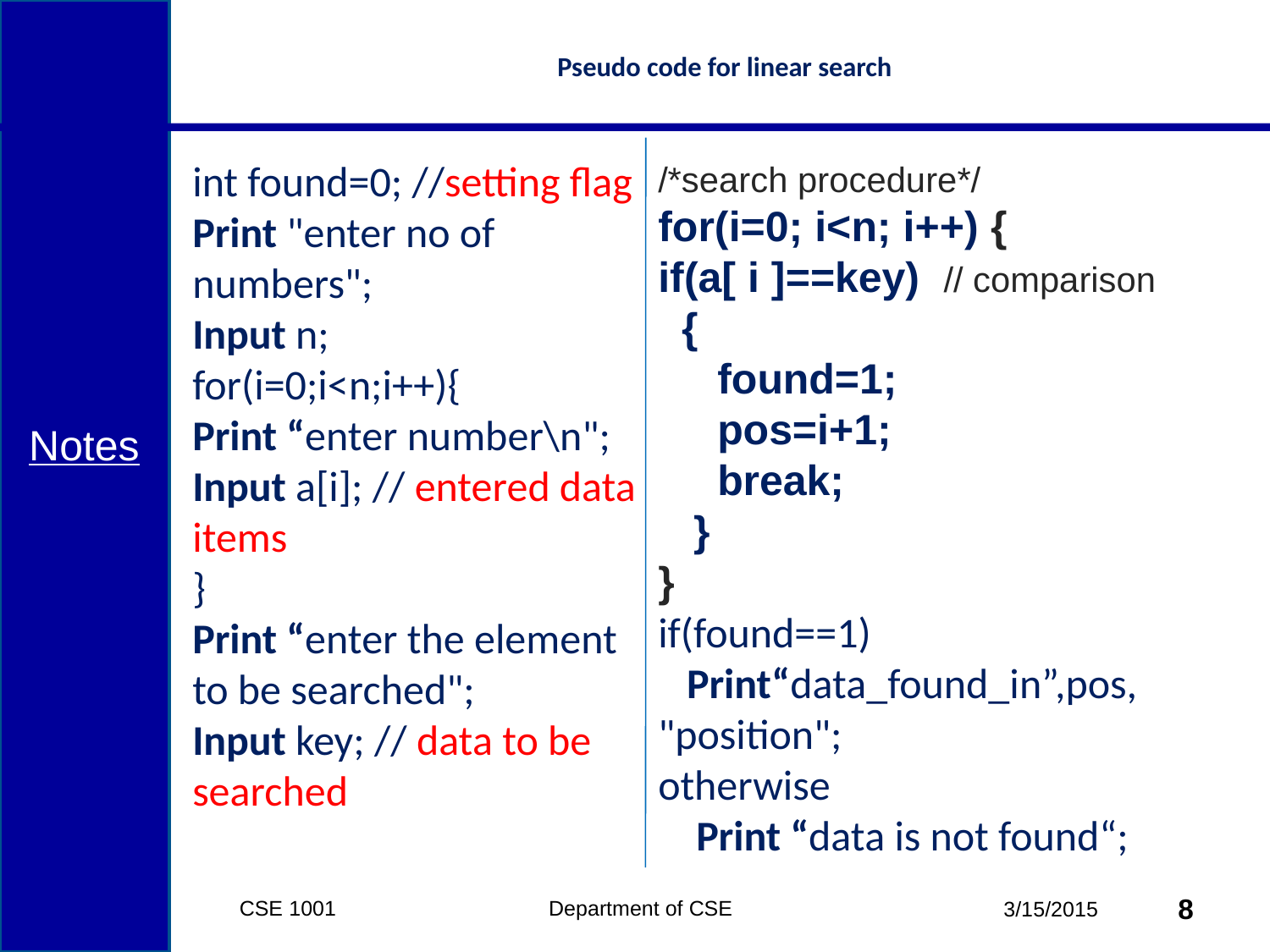

# Pseudo code for linear search
int found=0; //setting flag
Print "enter no of numbers";
Input n;
for(i=0;i<n;i++){
Print “enter number\n";
Input a[i]; // entered data items
}
Print “enter the element to be searched";
Input key; // data to be searched
/*search procedure*/
for(i=0; i<n; i++) {
if(a[ i ]==key)  // comparison
  {
     found=1;
     pos=i+1;
     break;
   }
}
if(found==1)
   Print“data_found_in”,pos,
"position";
otherwise
    Print “data is not found“;
Notes
CSE 1001                                    Department of CSE
8
3/15/2015